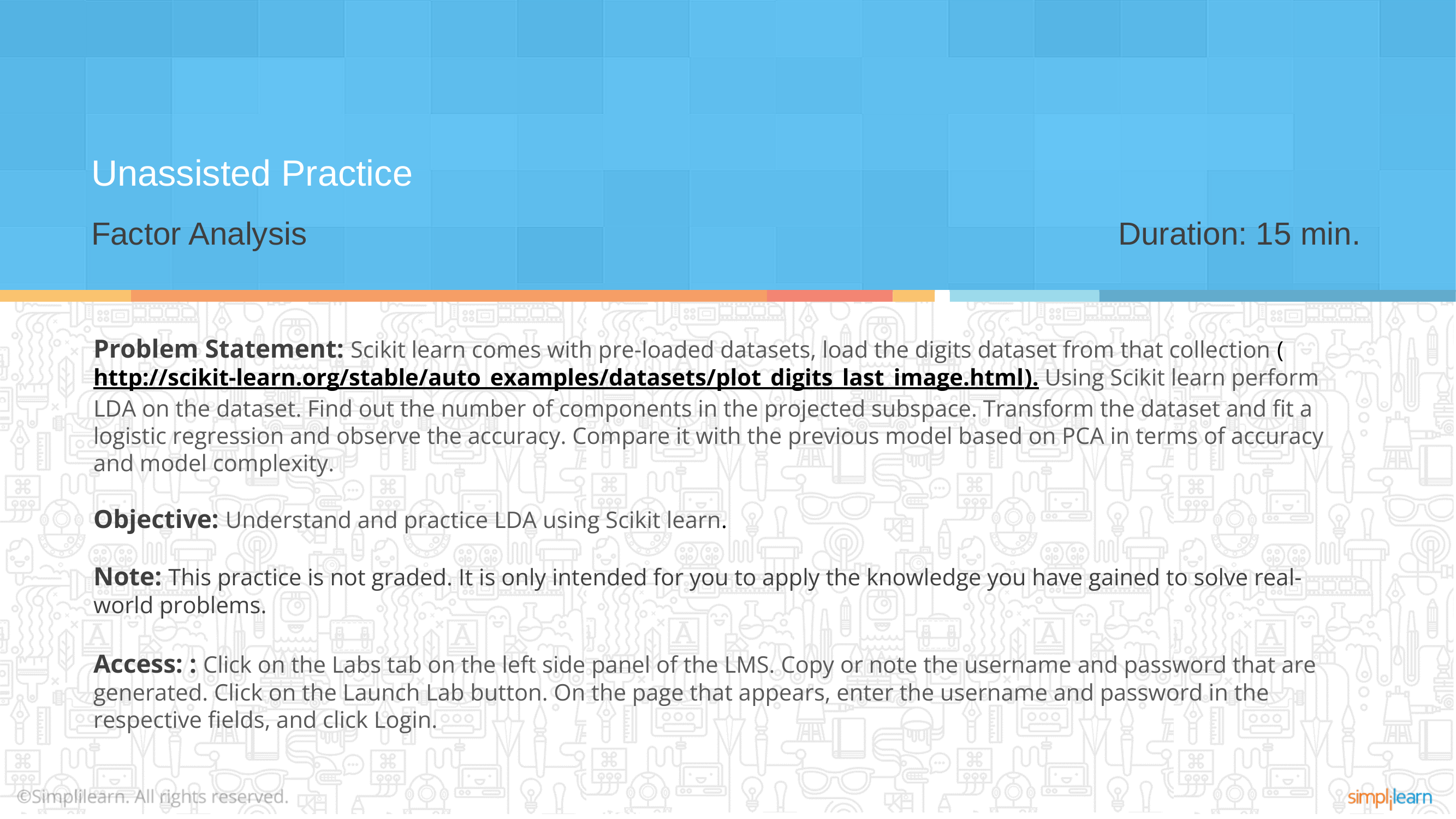

Unassisted Practice
Factor Analysis										     Duration: 15 min.
Problem Statement: Scikit learn comes with pre-loaded datasets, load the digits dataset from that collection (http://scikit-learn.org/stable/auto_examples/datasets/plot_digits_last_image.html). Using Scikit learn perform LDA on the dataset. Find out the number of components in the projected subspace. Transform the dataset and fit a logistic regression and observe the accuracy. Compare it with the previous model based on PCA in terms of accuracy and model complexity.

Objective: Understand and practice LDA using Scikit learn.

Note: This practice is not graded. It is only intended for you to apply the knowledge you have gained to solve real-world problems.

Access: : Click on the Labs tab on the left side panel of the LMS. Copy or note the username and password that are generated. Click on the Launch Lab button. On the page that appears, enter the username and password in the respective fields, and click Login.